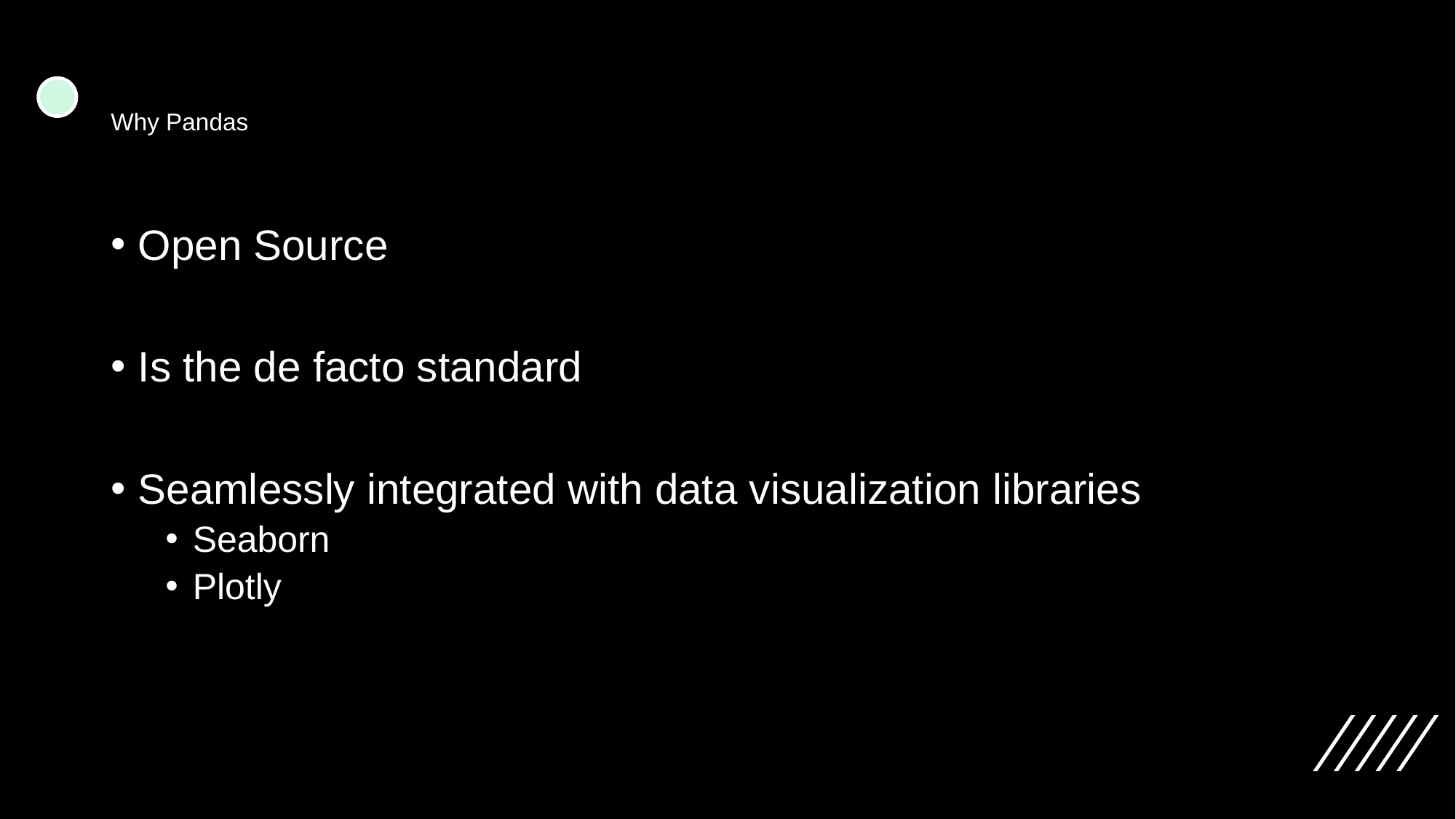

# Why Pandas
Open Source

Is the de facto standard

Seamlessly integrated with data visualization libraries
Seaborn
Plotly